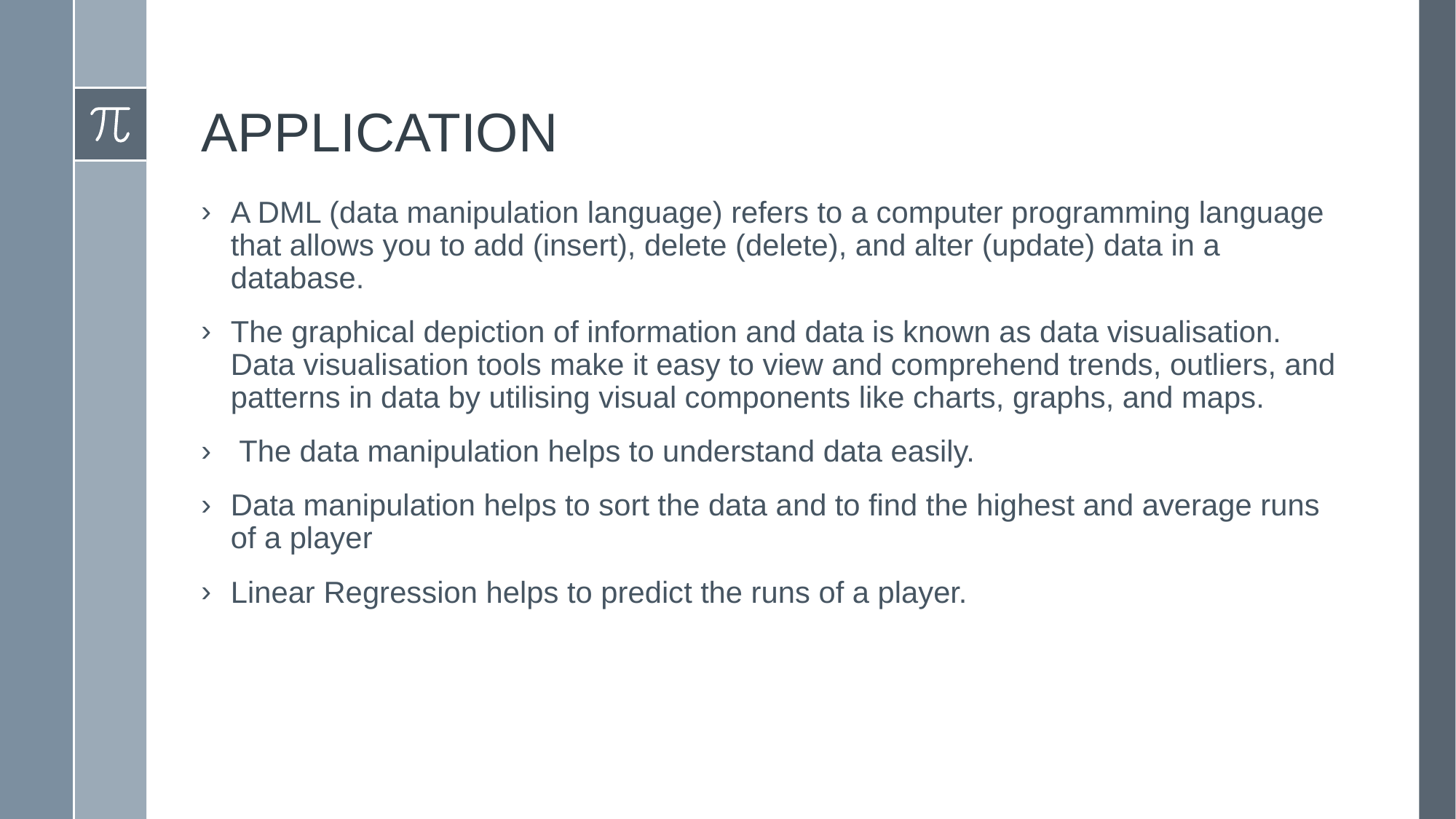

# APPLICATION
A DML (data manipulation language) refers to a computer programming language that allows you to add (insert), delete (delete), and alter (update) data in a database.
The graphical depiction of information and data is known as data visualisation. Data visualisation tools make it easy to view and comprehend trends, outliers, and patterns in data by utilising visual components like charts, graphs, and maps.
 The data manipulation helps to understand data easily.
Data manipulation helps to sort the data and to find the highest and average runs of a player
Linear Regression helps to predict the runs of a player.